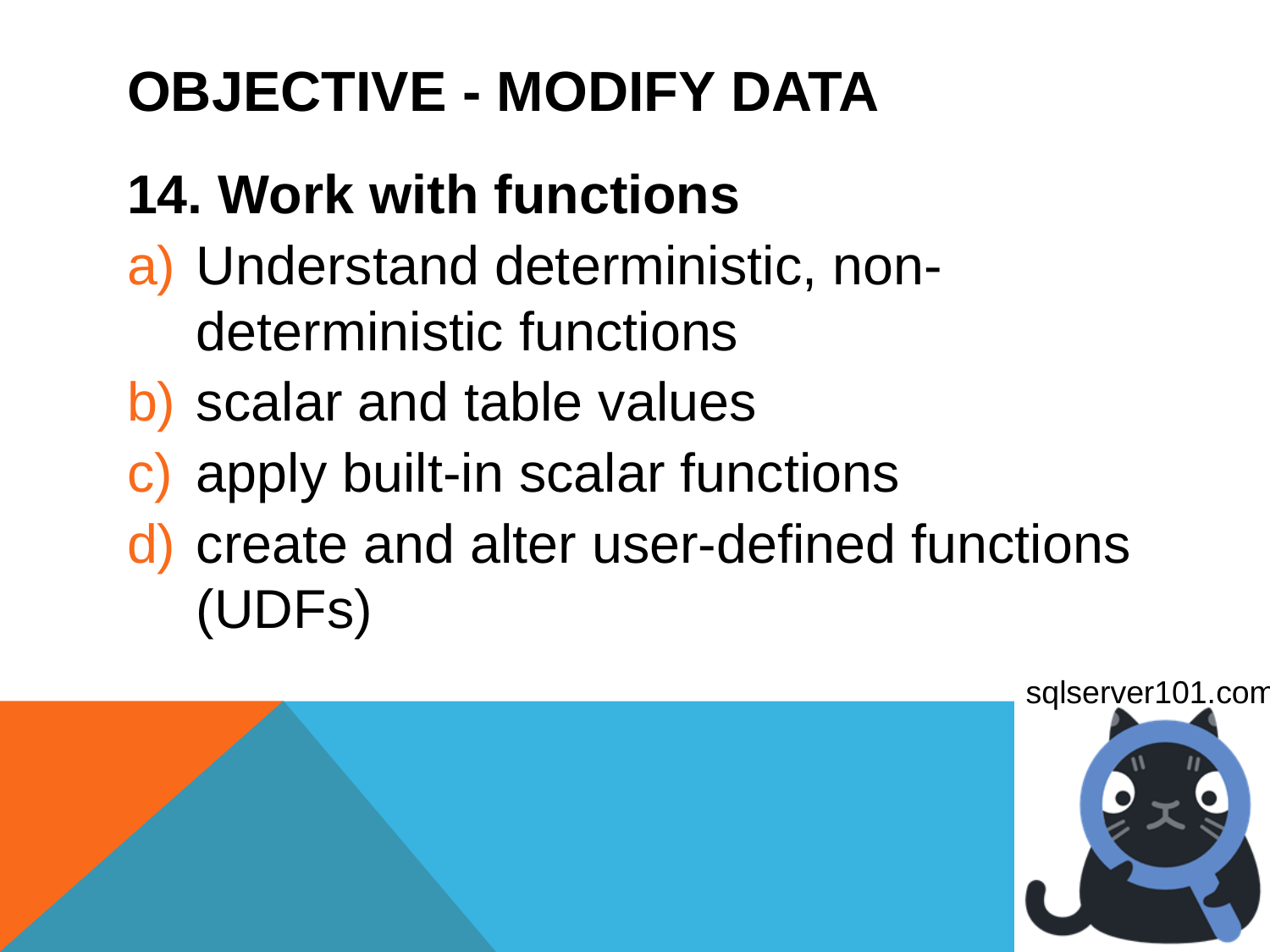

# OBJECTIVE - Modify data
14. Work with functions
Understand deterministic, non-deterministic functions
scalar and table values
apply built-in scalar functions
create and alter user-defined functions (UDFs)